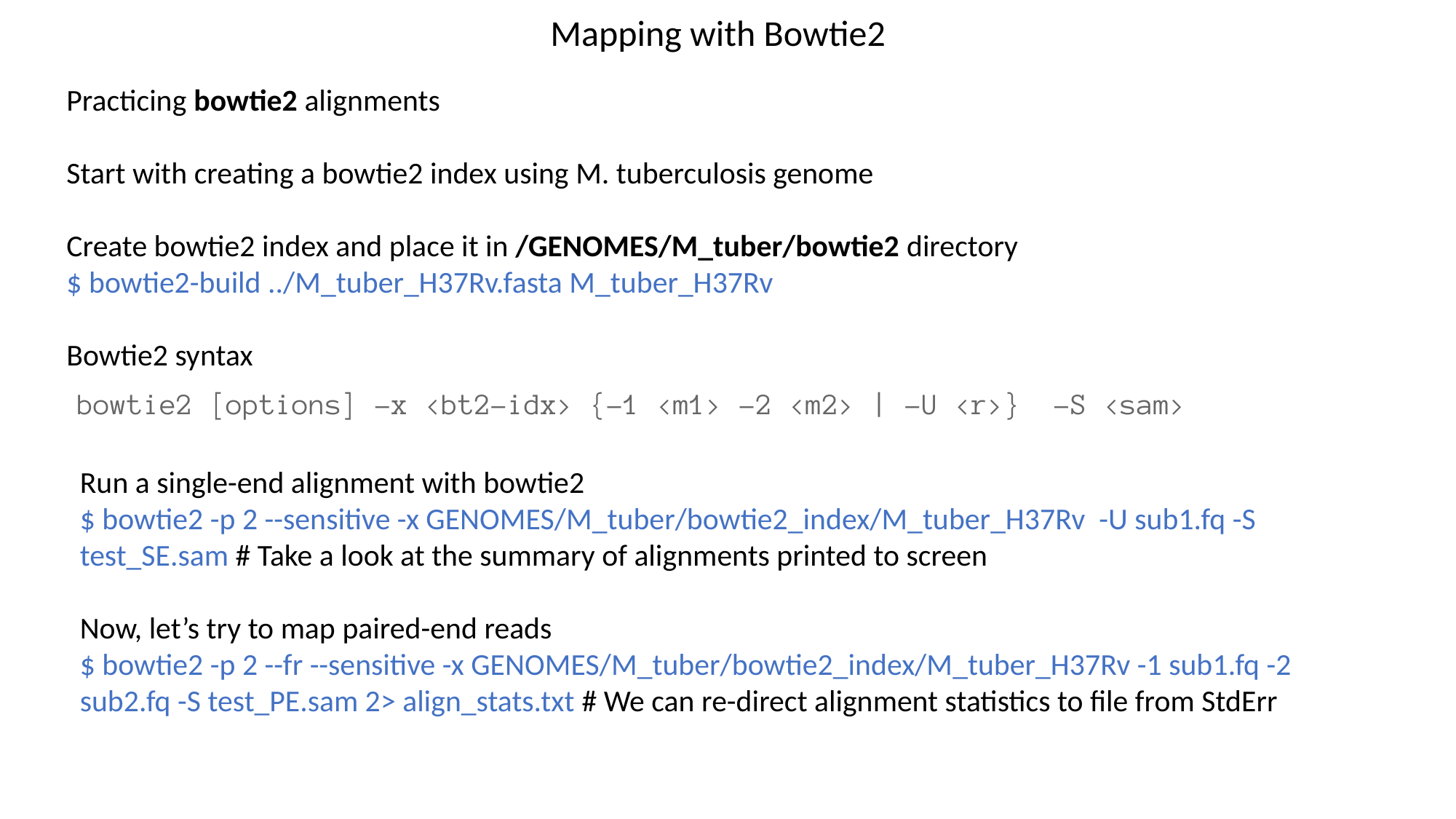

Mapping with Bowtie2

Practicing bowtie2 alignments

Start with creating a bowtie2 index using M. tuberculosis genome

Create bowtie2 index and place it in /GENOMES/M_tuber/bowtie2 directory
$ bowtie2-build ../M_tuber_H37Rv.fasta M_tuber_H37Rv

Bowtie2 syntax

bowtie2 [options] -x <bt2-idx> {-1 <m1> -2 <m2> | -U <r>}  -S <sam>
Run a single-end alignment with bowtie2
$ bowtie2 -p 2 --sensitive -x GENOMES/M_tuber/bowtie2_index/M_tuber_H37Rv  -U sub1.fq -S test_SE.sam # Take a look at the summary of alignments printed to screen

Now, let’s try to map paired-end reads
$ bowtie2 -p 2 --fr --sensitive -x GENOMES/M_tuber/bowtie2_index/M_tuber_H37Rv -1 sub1.fq -2 sub2.fq -S test_PE.sam 2> align_stats.txt # We can re-direct alignment statistics to file from StdErr